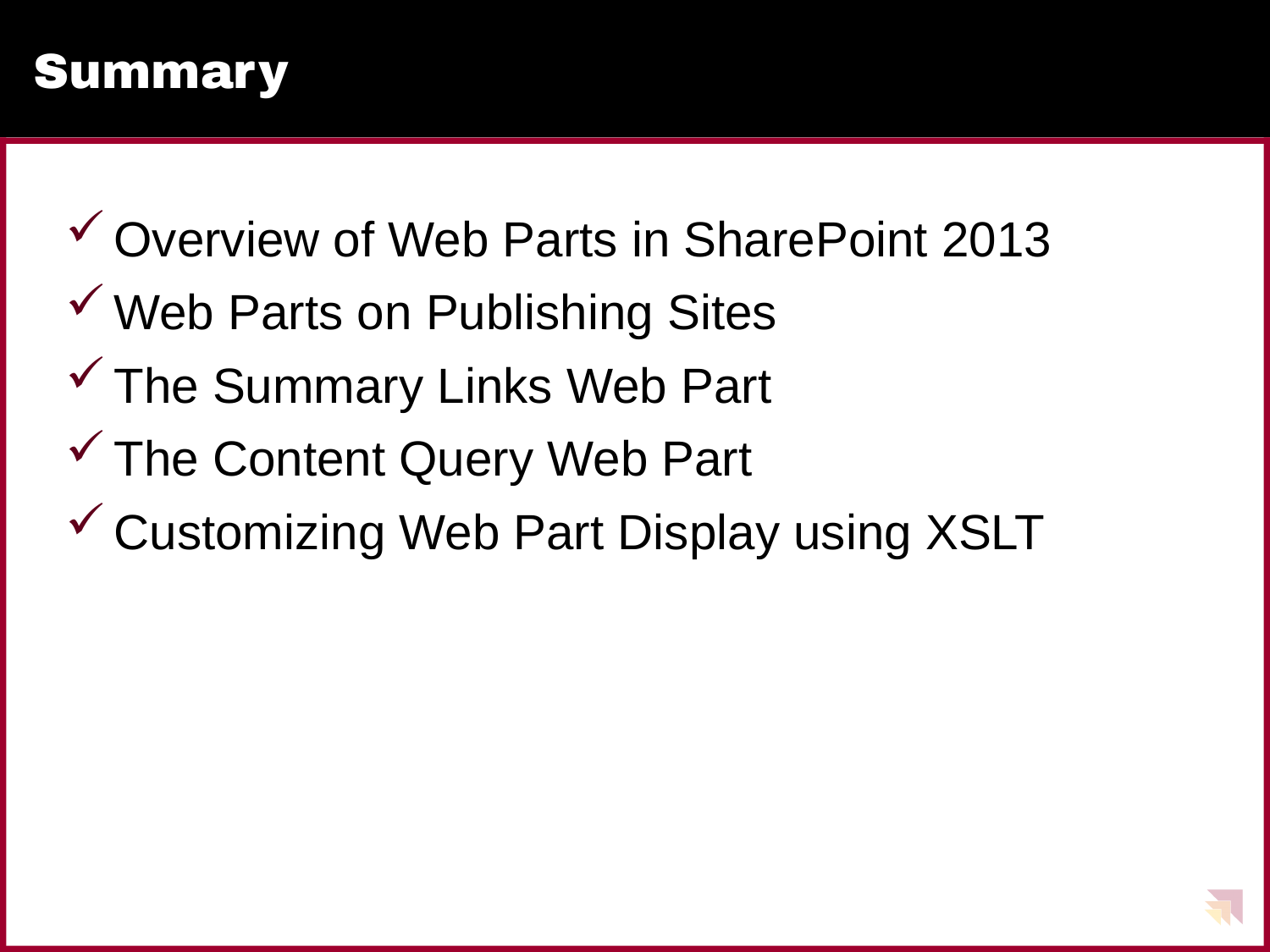

# Summary
Overview of Web Parts in SharePoint 2013
Web Parts on Publishing Sites
The Summary Links Web Part
The Content Query Web Part
Customizing Web Part Display using XSLT